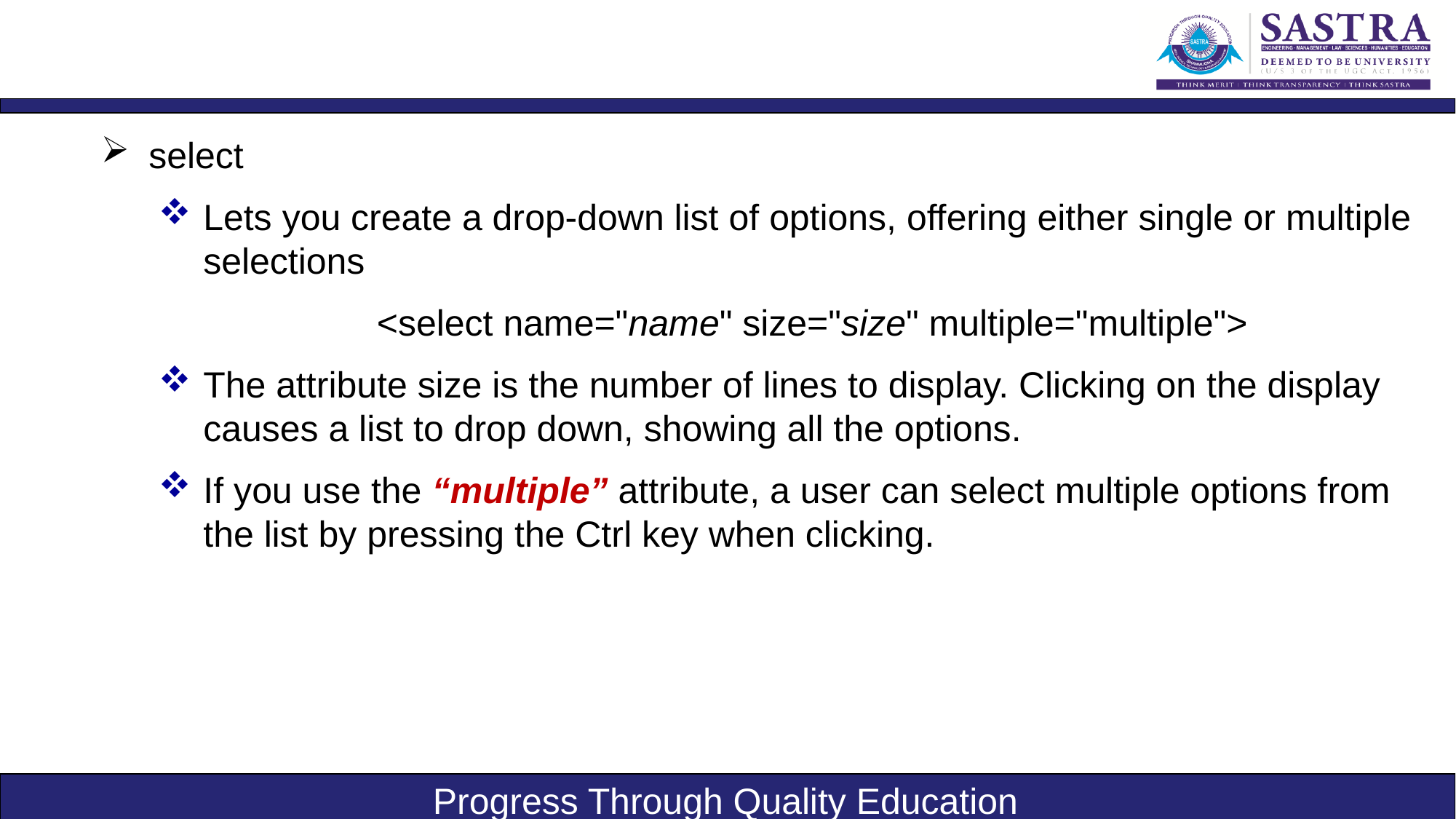

#
select
Lets you create a drop-down list of options, offering either single or multiple selections
		<select name="name" size="size" multiple="multiple">
The attribute size is the number of lines to display. Clicking on the display causes a list to drop down, showing all the options.
If you use the “multiple” attribute, a user can select multiple options from the list by pressing the Ctrl key when clicking.